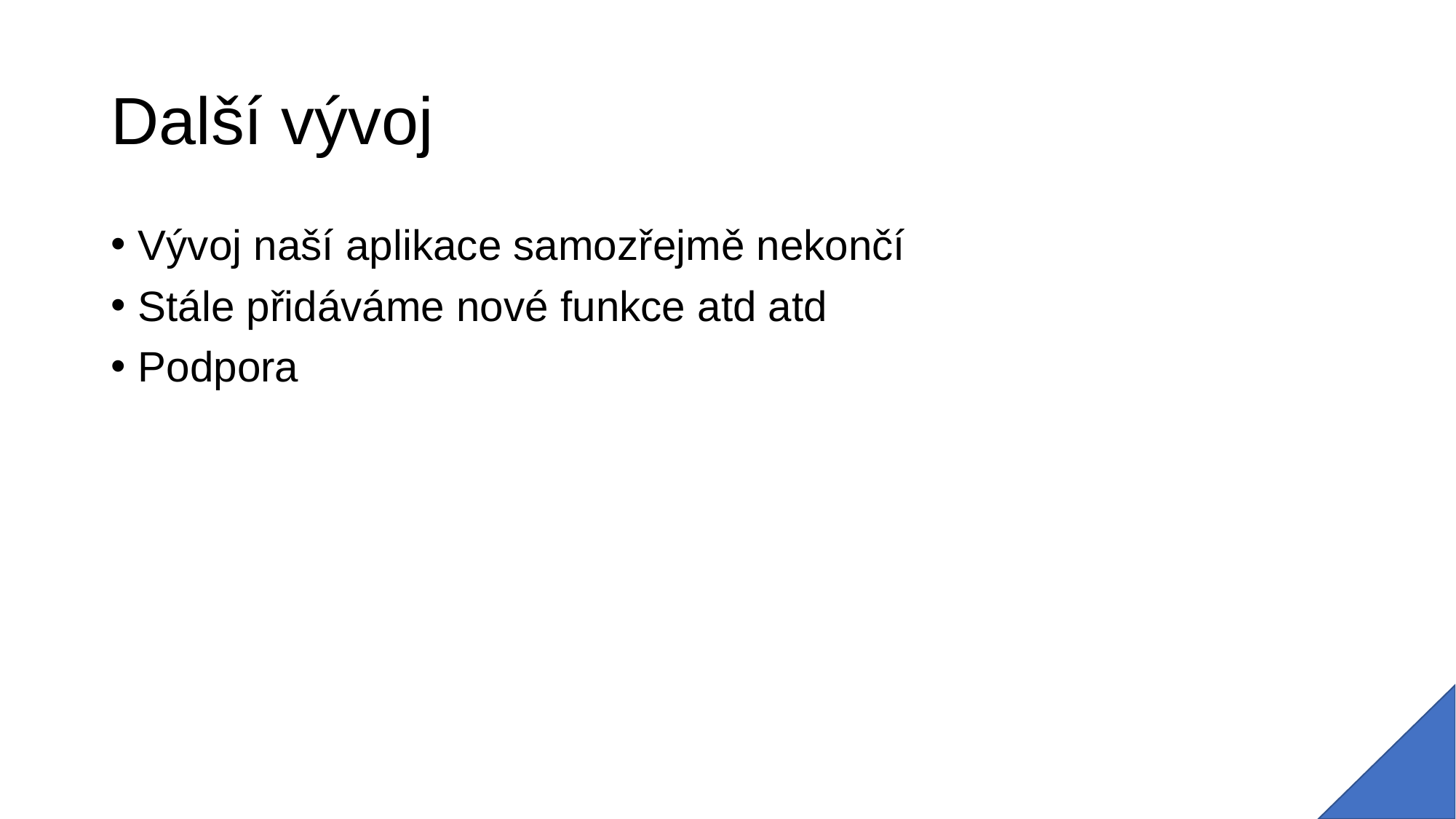

# Další vývoj
Vývoj naší aplikace samozřejmě nekončí
Stále přidáváme nové funkce atd atd
Podpora